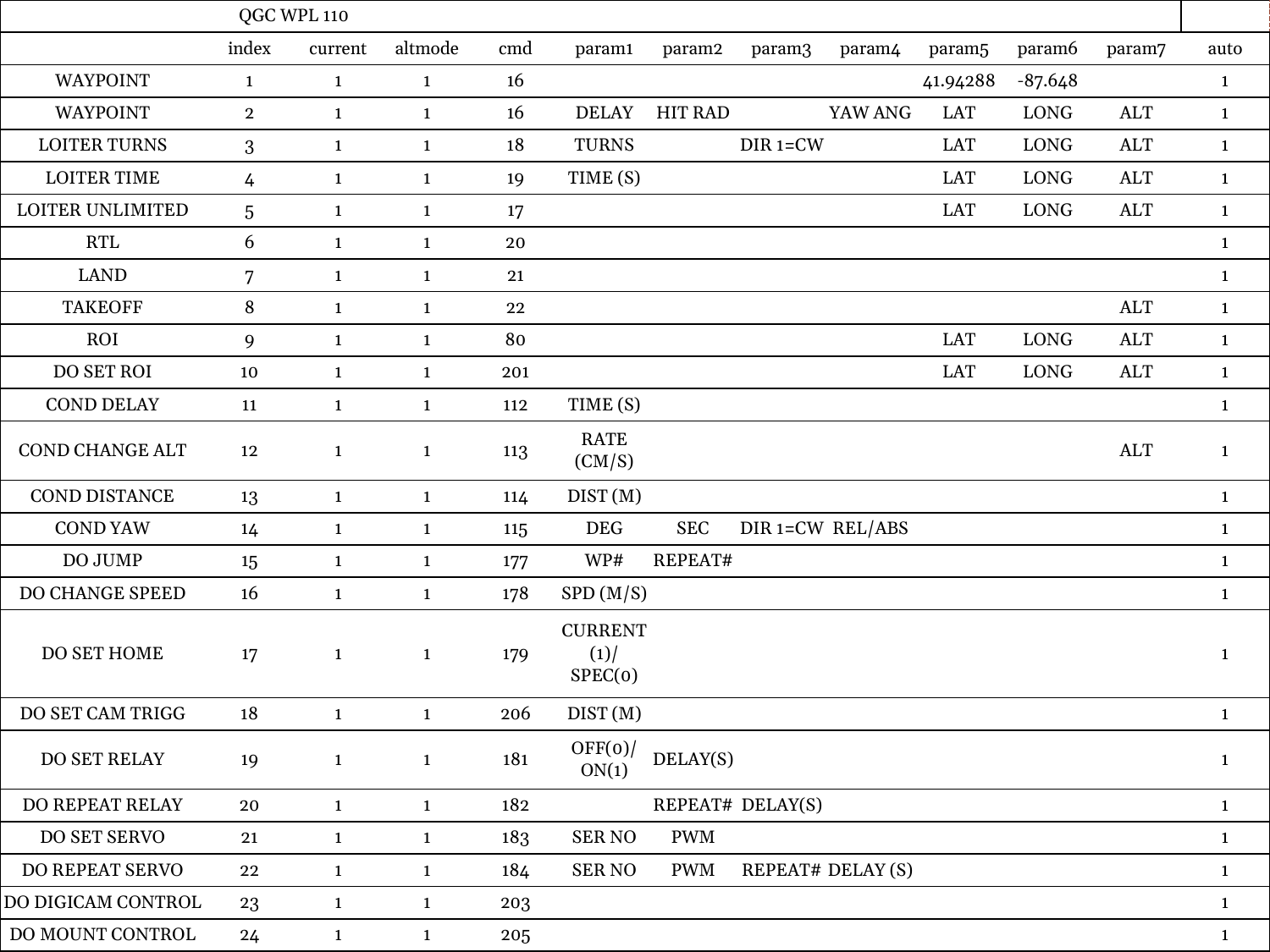

|  | QGC WPL 110 |  |  |  |  |  |  |  |  |  |  |  |
| --- | --- | --- | --- | --- | --- | --- | --- | --- | --- | --- | --- | --- |
|  | index | current | altmode | cmd | param1 | param2 | param3 | param4 | param5 | param6 | param7 | auto |
| WAYPOINT | 1 | 1 | 1 | 16 |  |  |  |  | 41.94288 | -87.648 |  | 1 |
| WAYPOINT | 2 | 1 | 1 | 16 | DELAY | HIT RAD |  | YAW ANG | LAT | LONG | ALT | 1 |
| LOITER TURNS | 3 | 1 | 1 | 18 | TURNS |  | DIR 1=CW |  | LAT | LONG | ALT | 1 |
| LOITER TIME | 4 | 1 | 1 | 19 | TIME (S) |  |  |  | LAT | LONG | ALT | 1 |
| LOITER UNLIMITED | 5 | 1 | 1 | 17 |  |  |  |  | LAT | LONG | ALT | 1 |
| RTL | 6 | 1 | 1 | 20 |  |  |  |  |  |  |  | 1 |
| LAND | 7 | 1 | 1 | 21 |  |  |  |  |  |  |  | 1 |
| TAKEOFF | 8 | 1 | 1 | 22 |  |  |  |  |  |  | ALT | 1 |
| ROI | 9 | 1 | 1 | 80 |  |  |  |  | LAT | LONG | ALT | 1 |
| DO SET ROI | 10 | 1 | 1 | 201 |  |  |  |  | LAT | LONG | ALT | 1 |
| COND DELAY | 11 | 1 | 1 | 112 | TIME (S) |  |  |  |  |  |  | 1 |
| COND CHANGE ALT | 12 | 1 | 1 | 113 | RATE (CM/S) |  |  |  |  |  | ALT | 1 |
| COND DISTANCE | 13 | 1 | 1 | 114 | DIST (M) |  |  |  |  |  |  | 1 |
| COND YAW | 14 | 1 | 1 | 115 | DEG | SEC | DIR 1=CW | REL/ABS |  |  |  | 1 |
| DO JUMP | 15 | 1 | 1 | 177 | WP# | REPEAT# |  |  |  |  |  | 1 |
| DO CHANGE SPEED | 16 | 1 | 1 | 178 | SPD (M/S) |  |  |  |  |  |  | 1 |
| DO SET HOME | 17 | 1 | 1 | 179 | CURRENT(1)/ SPEC(0) |  |  |  |  |  |  | 1 |
| DO SET CAM TRIGG | 18 | 1 | 1 | 206 | DIST (M) |  |  |  |  |  |  | 1 |
| DO SET RELAY | 19 | 1 | 1 | 181 | OFF(0)/ ON(1) | DELAY(S) |  |  |  |  |  | 1 |
| DO REPEAT RELAY | 20 | 1 | 1 | 182 |  | REPEAT# | DELAY(S) |  |  |  |  | 1 |
| DO SET SERVO | 21 | 1 | 1 | 183 | SER NO | PWM |  |  |  |  |  | 1 |
| DO REPEAT SERVO | 22 | 1 | 1 | 184 | SER NO | PWM | REPEAT# | DELAY (S) |  |  |  | 1 |
| DO DIGICAM CONTROL | 23 | 1 | 1 | 203 |  |  |  |  |  |  |  | 1 |
| DO MOUNT CONTROL | 24 | 1 | 1 | 205 |  |  |  |  |  |  |  | 1 |
#